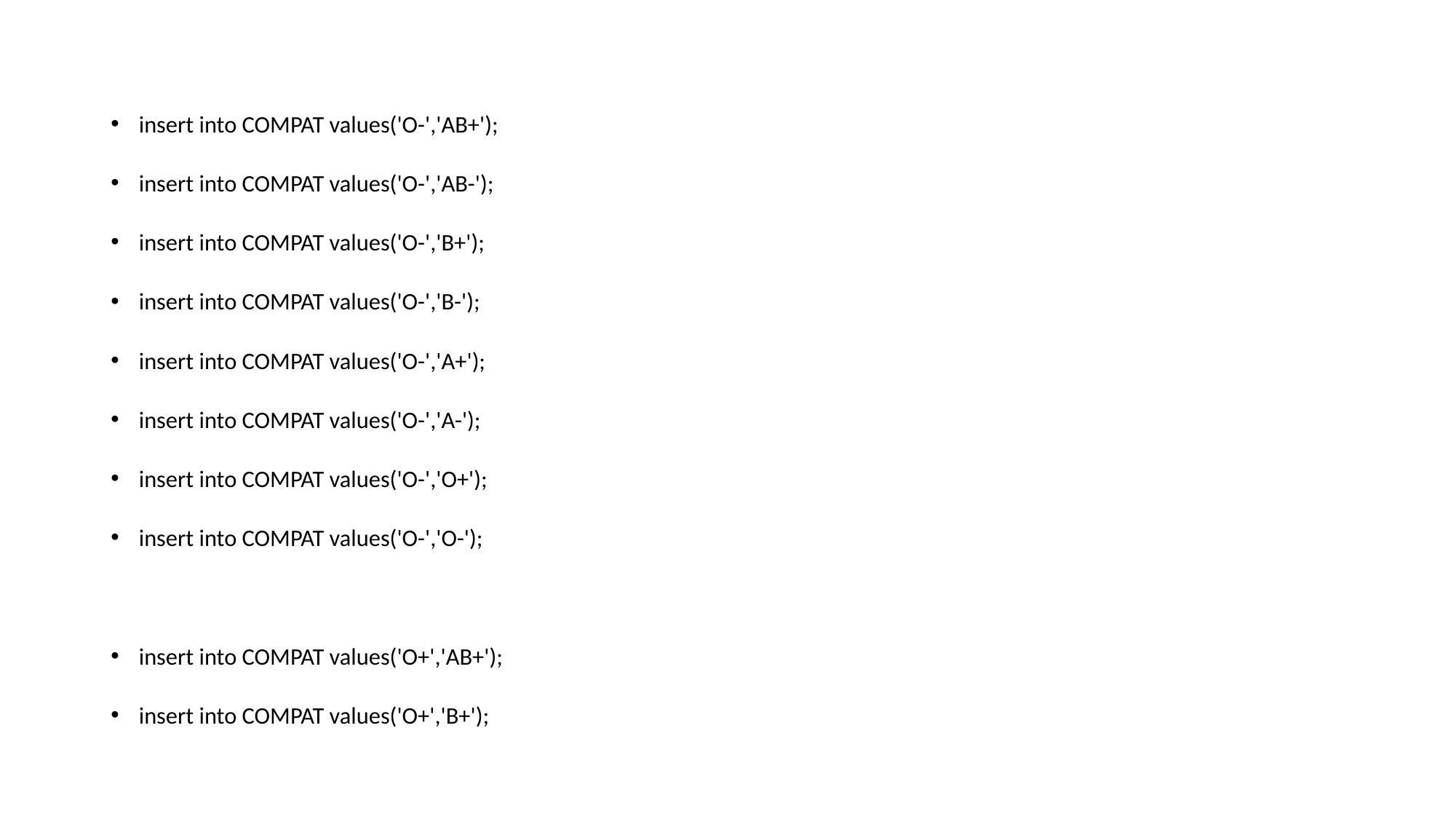

insert into COMPAT values('O-','AB+');
insert into COMPAT values('O-','AB-');
insert into COMPAT values('O-','B+');
insert into COMPAT values('O-','B-');
insert into COMPAT values('O-','A+');
insert into COMPAT values('O-','A-');
insert into COMPAT values('O-','O+');
insert into COMPAT values('O-','O-');

insert into COMPAT values('O+','AB+');
insert into COMPAT values('O+','B+');